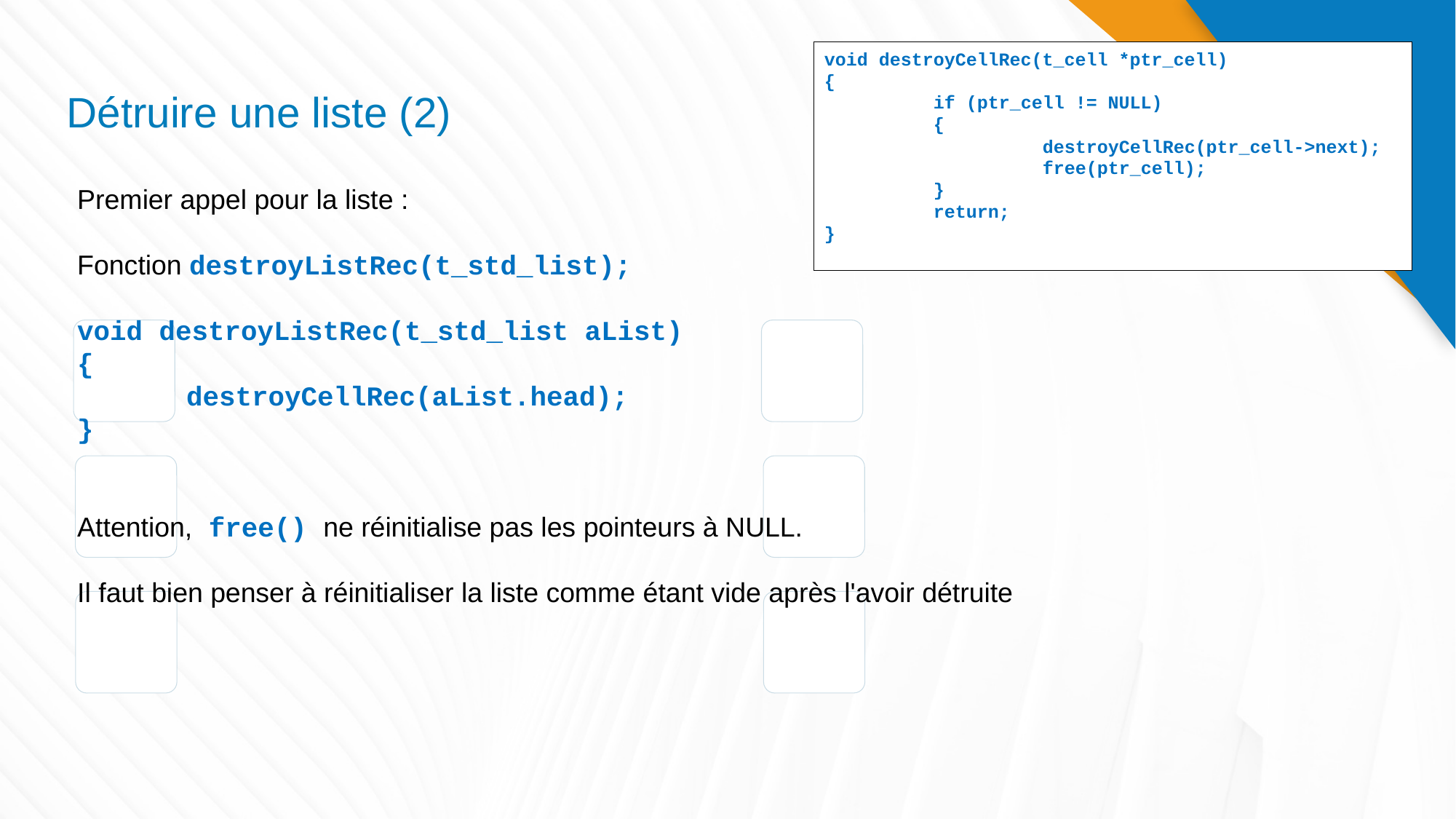

# Détruire une liste (2)
void destroyCellRec(t_cell *ptr_cell)
{
	if (ptr_cell != NULL)
	{
		destroyCellRec(ptr_cell->next);
		free(ptr_cell);
	}
	return;
}

Premier appel pour la liste :

Fonction destroyListRec(t_std_list);

void destroyListRec(t_std_list aList)
{
	destroyCellRec(aList.head);
}

Attention, free() ne réinitialise pas les pointeurs à NULL.

Il faut bien penser à réinitialiser la liste comme étant vide après l'avoir détruite